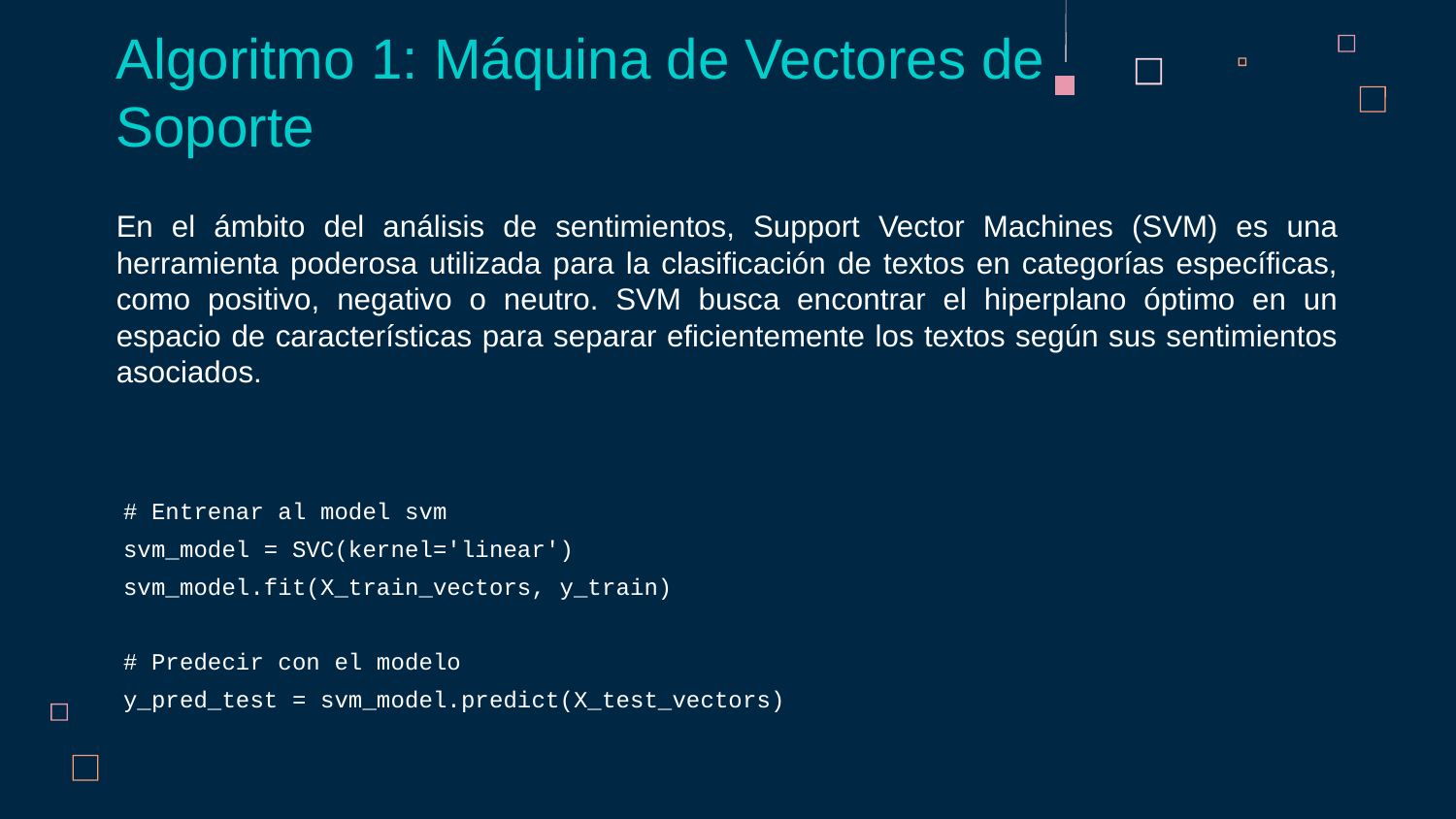

# Algoritmo 1: Máquina de Vectores de Soporte
En el ámbito del análisis de sentimientos, Support Vector Machines (SVM) es una herramienta poderosa utilizada para la clasificación de textos en categorías específicas, como positivo, negativo o neutro. SVM busca encontrar el hiperplano óptimo en un espacio de características para separar eficientemente los textos según sus sentimientos asociados.
# Entrenar al model svm
svm_model = SVC(kernel='linear')
svm_model.fit(X_train_vectors, y_train)

# Predecir con el modelo
y_pred_test = svm_model.predict(X_test_vectors)